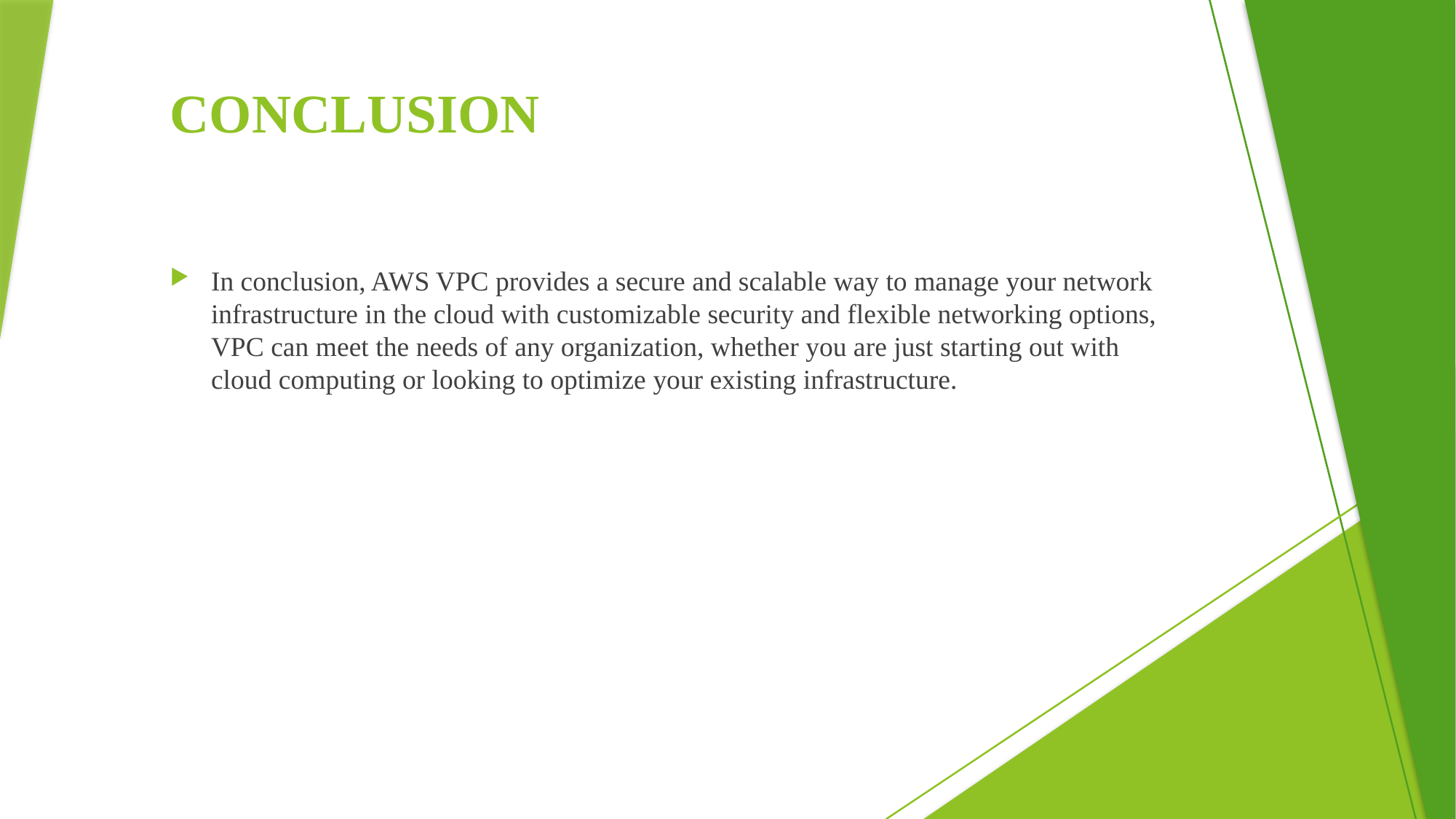

# CONCLUSION
In conclusion, AWS VPC provides a secure and scalable way to manage your network infrastructure in the cloud with customizable security and flexible networking options, VPC can meet the needs of any organization, whether you are just starting out with cloud computing or looking to optimize your existing infrastructure.